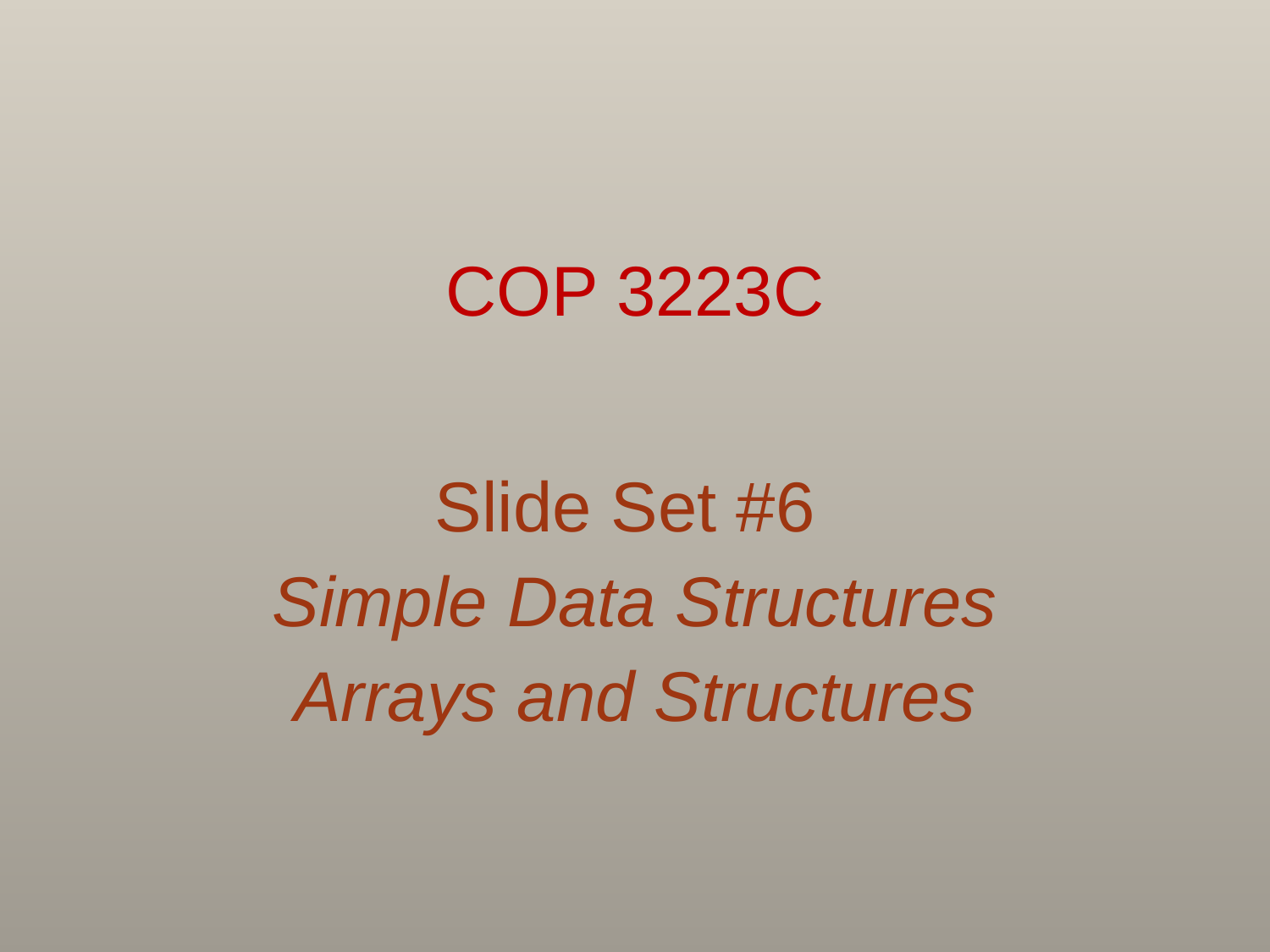

# COP 3223C
Slide Set #6
Simple Data Structures
Arrays and Structures